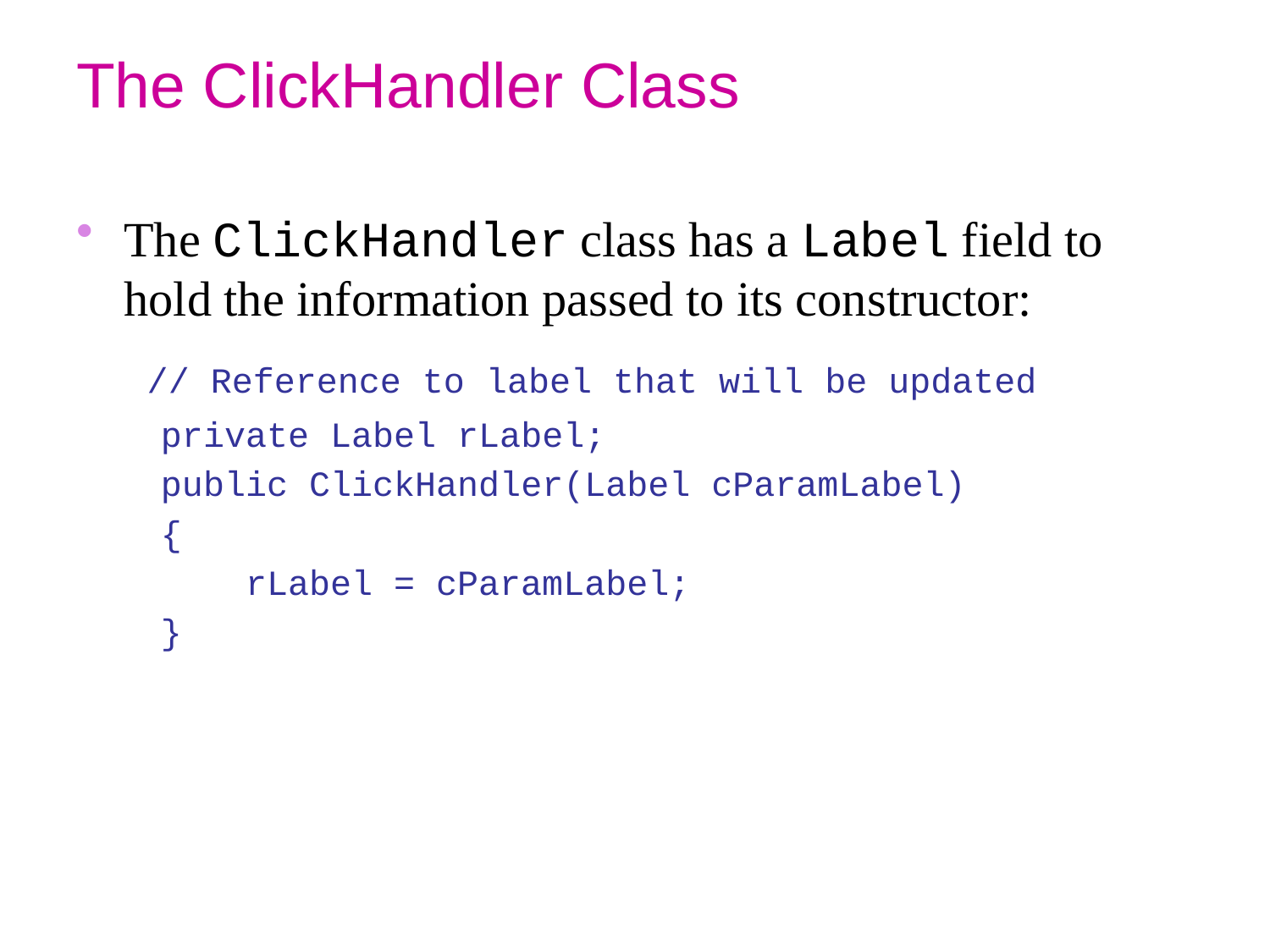

# The ClickHandler Class
The ClickHandler class has a Label field to hold the information passed to its constructor:
     // Reference to label that will be updated
    private Label rLabel;
    public ClickHandler(Label cParamLabel)
    {
        rLabel = cParamLabel;
    }